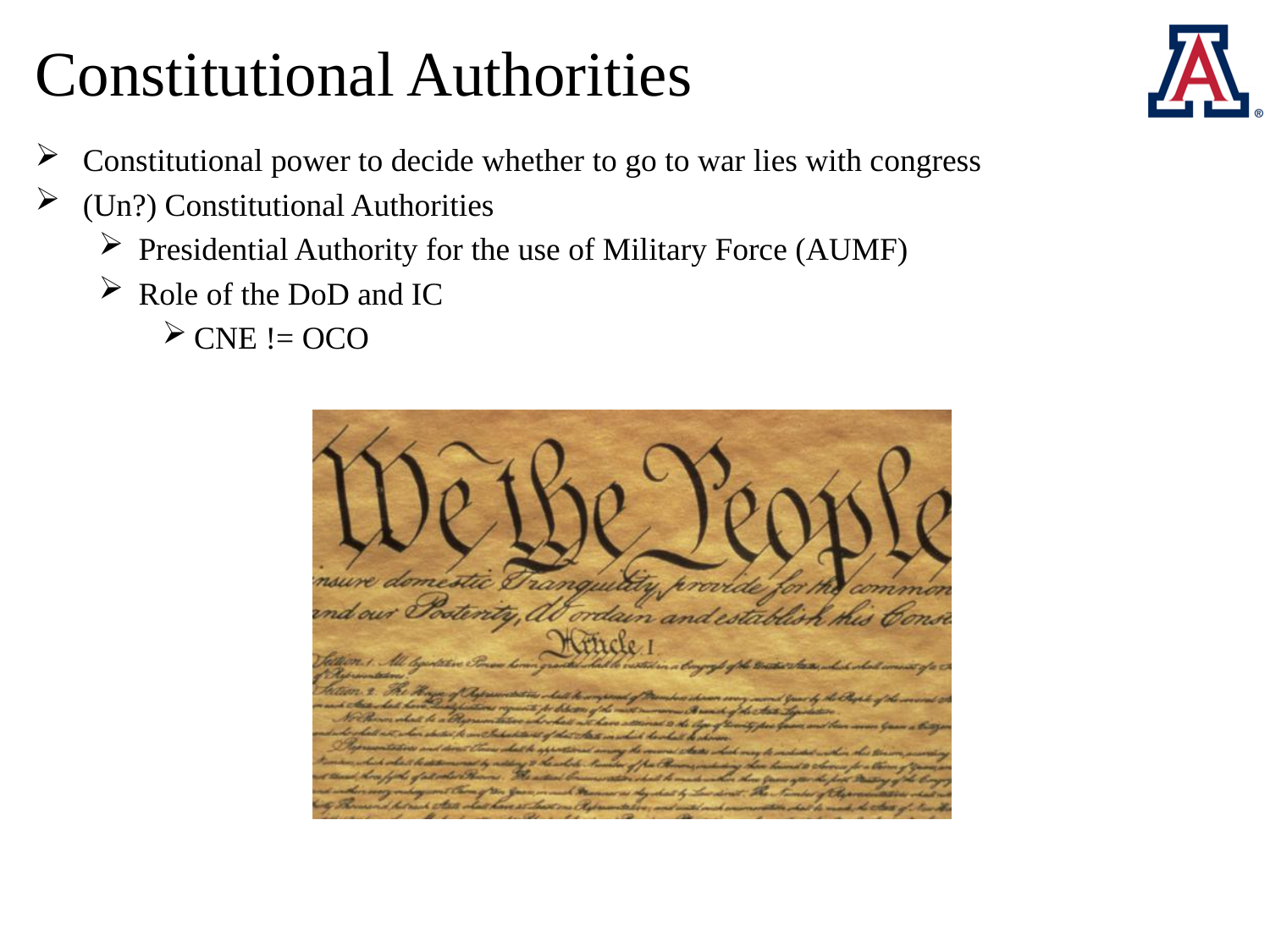

# Constitutional Authorities
Constitutional power to decide whether to go to war lies with congress
(Un?) Constitutional Authorities
Presidential Authority for the use of Military Force (AUMF)
Role of the DoD and IC
CNE != OCO